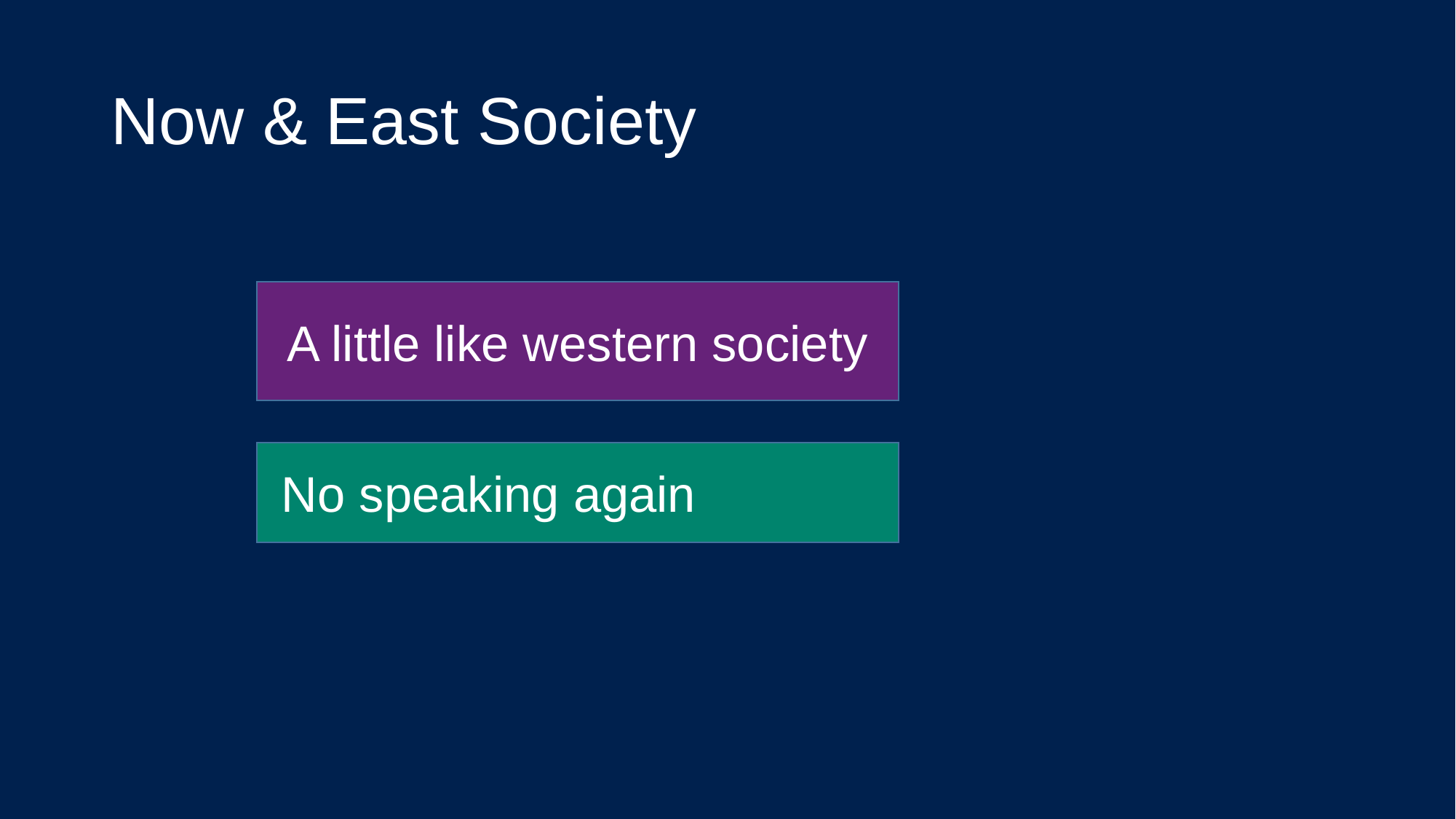

# Now & East Society
A little like western society
 No speaking again